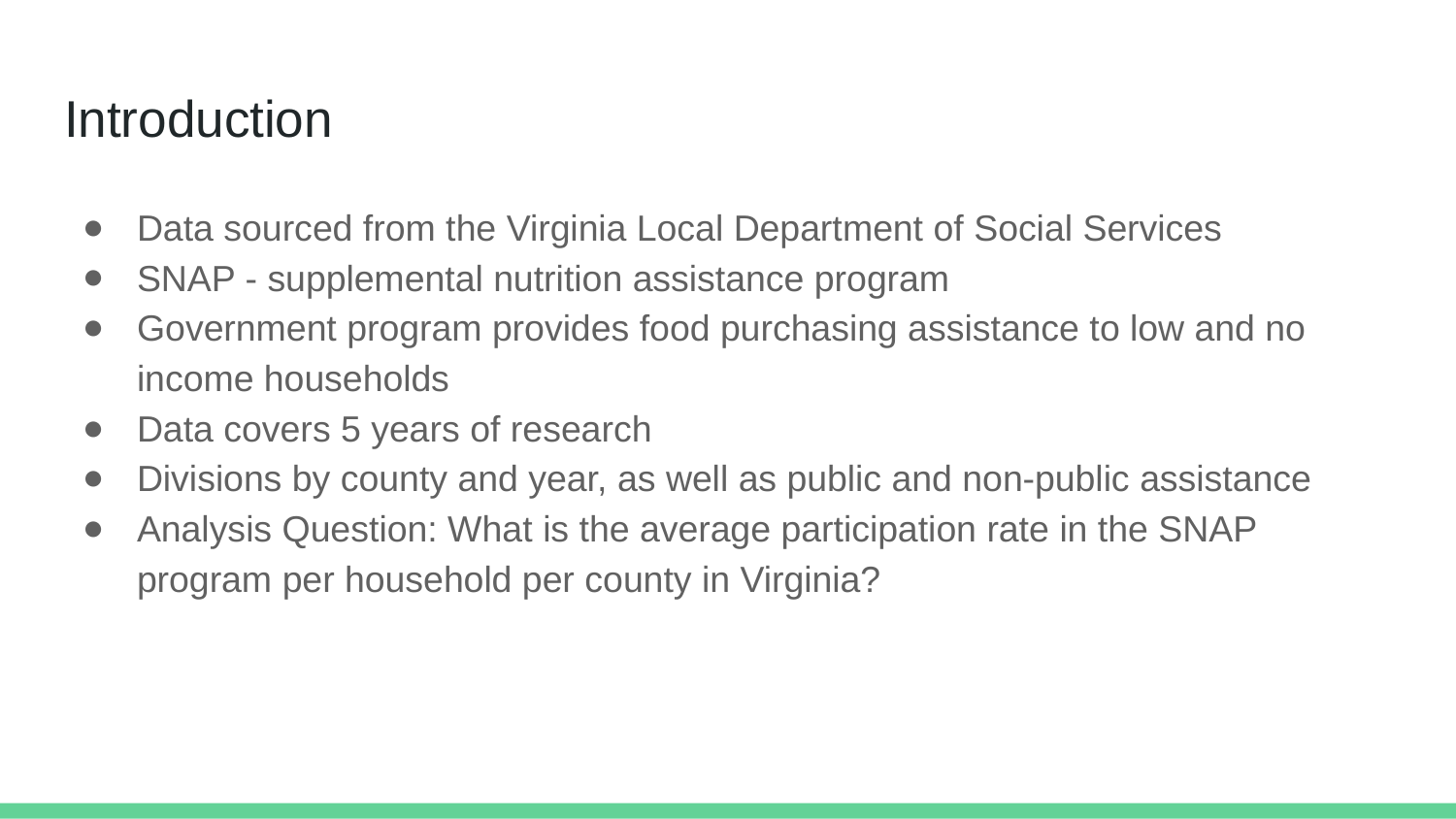

# Introduction
Data sourced from the Virginia Local Department of Social Services
SNAP - supplemental nutrition assistance program
Government program provides food purchasing assistance to low and no income households
Data covers 5 years of research
Divisions by county and year, as well as public and non-public assistance
Analysis Question: What is the average participation rate in the SNAP program per household per county in Virginia?